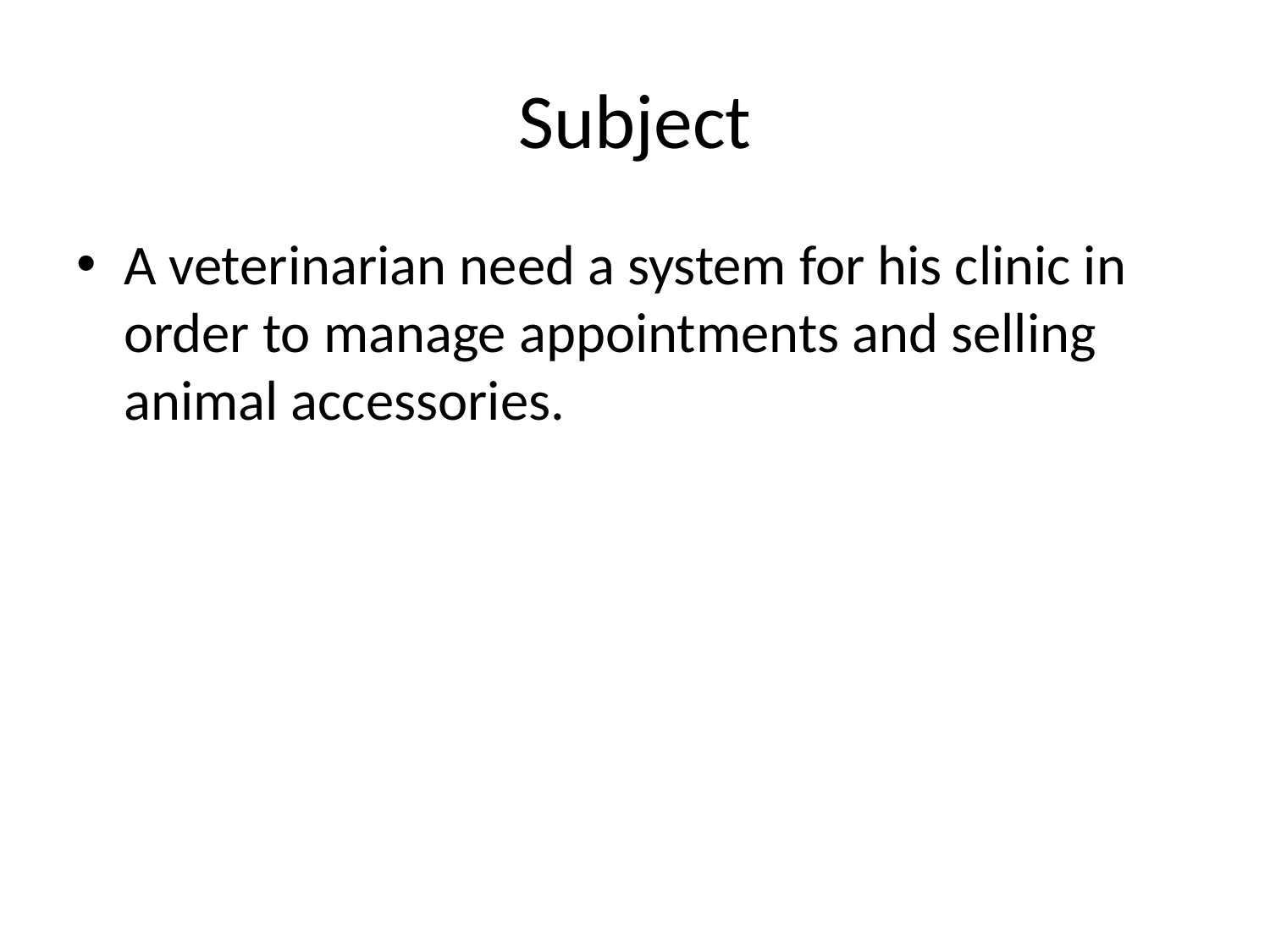

# Subject
A veterinarian need a system for his clinic in order to manage appointments and selling animal accessories.